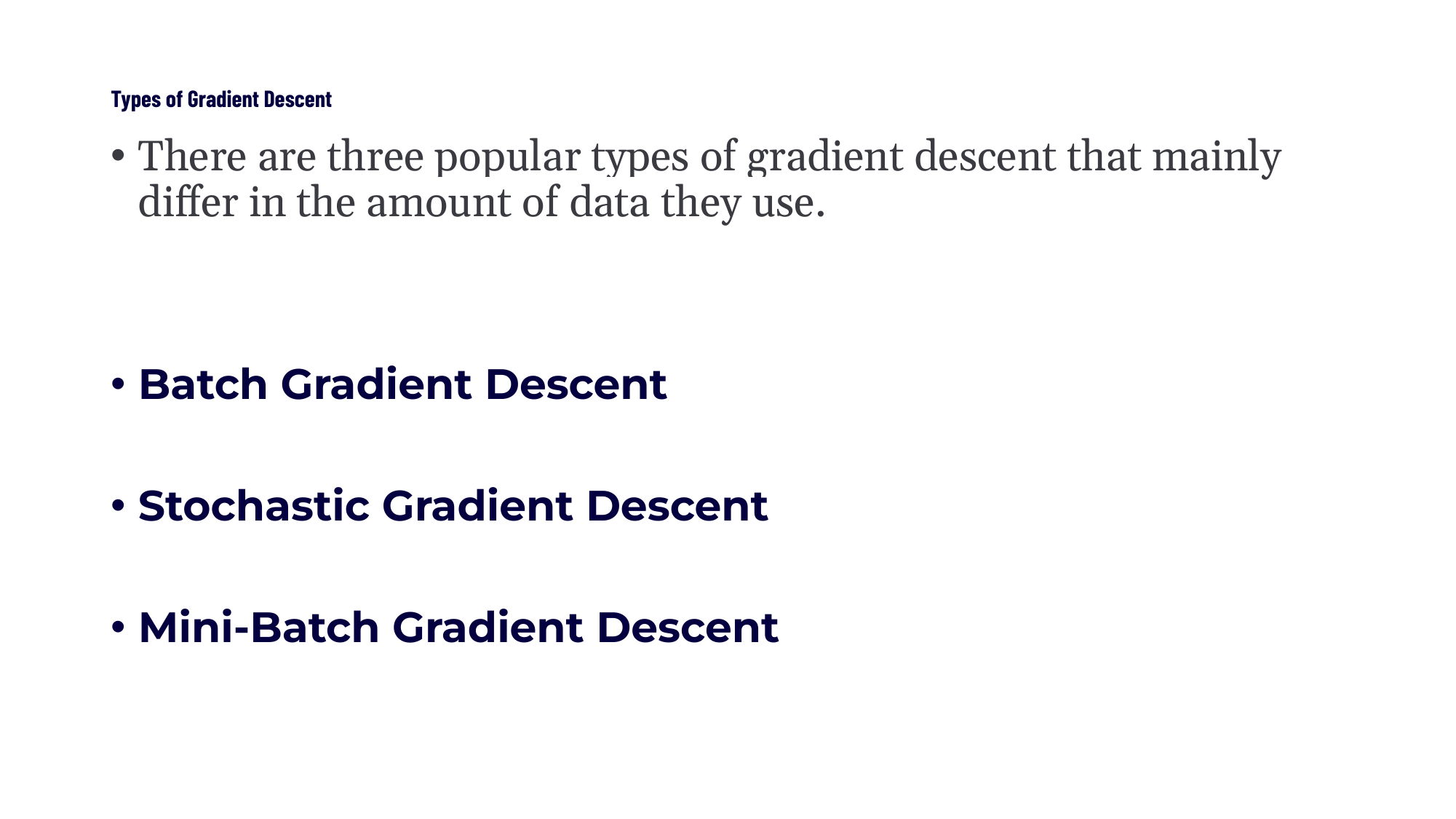

# Types of Gradient Descent
There are three popular types of gradient descent that mainly differ in the amount of data they use.

Batch Gradient Descent

Stochastic Gradient Descent

Mini-Batch Gradient Descent